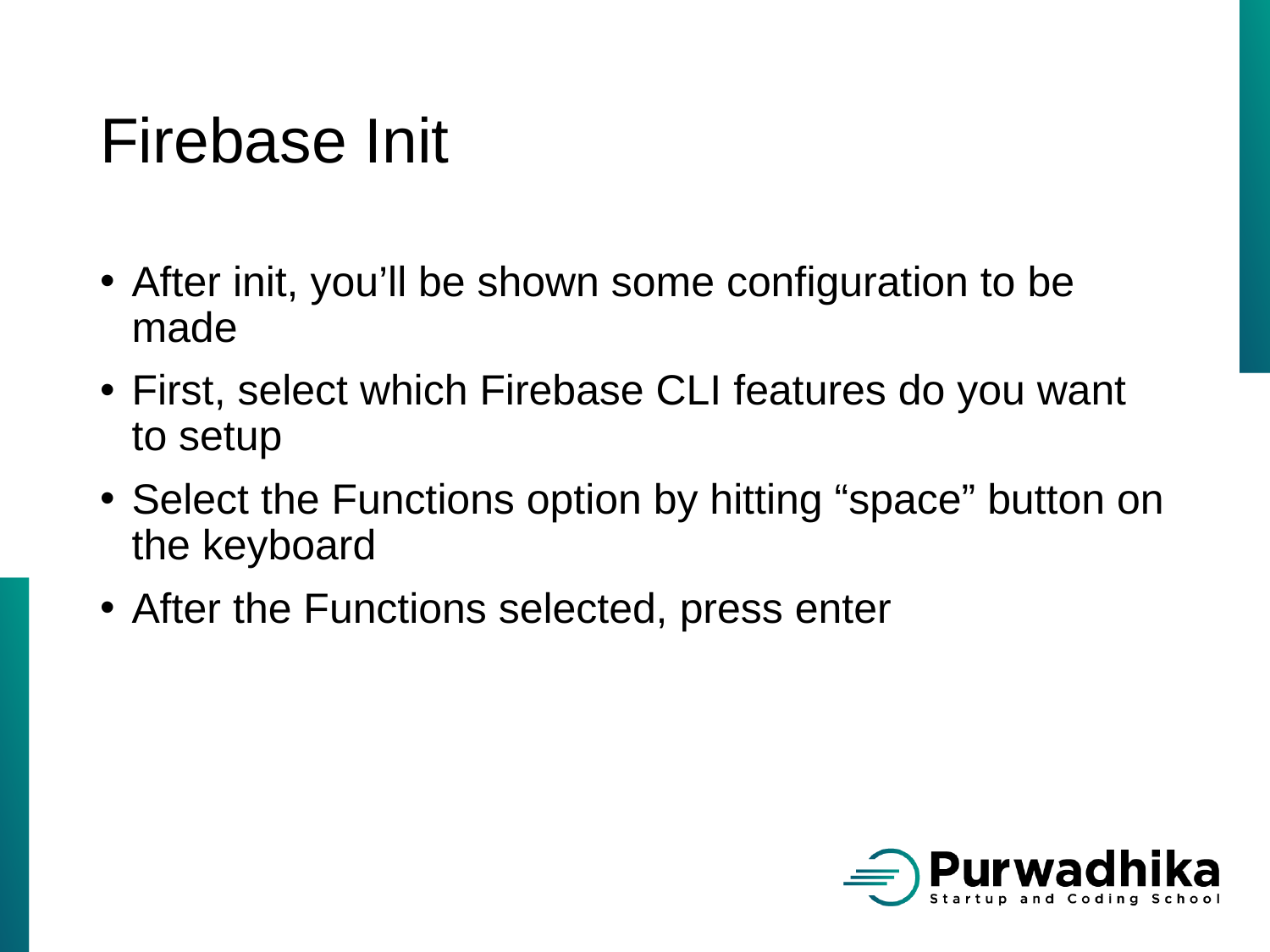

# Firebase Init
After init, you’ll be shown some configuration to be made
First, select which Firebase CLI features do you want to setup
Select the Functions option by hitting “space” button on the keyboard
After the Functions selected, press enter